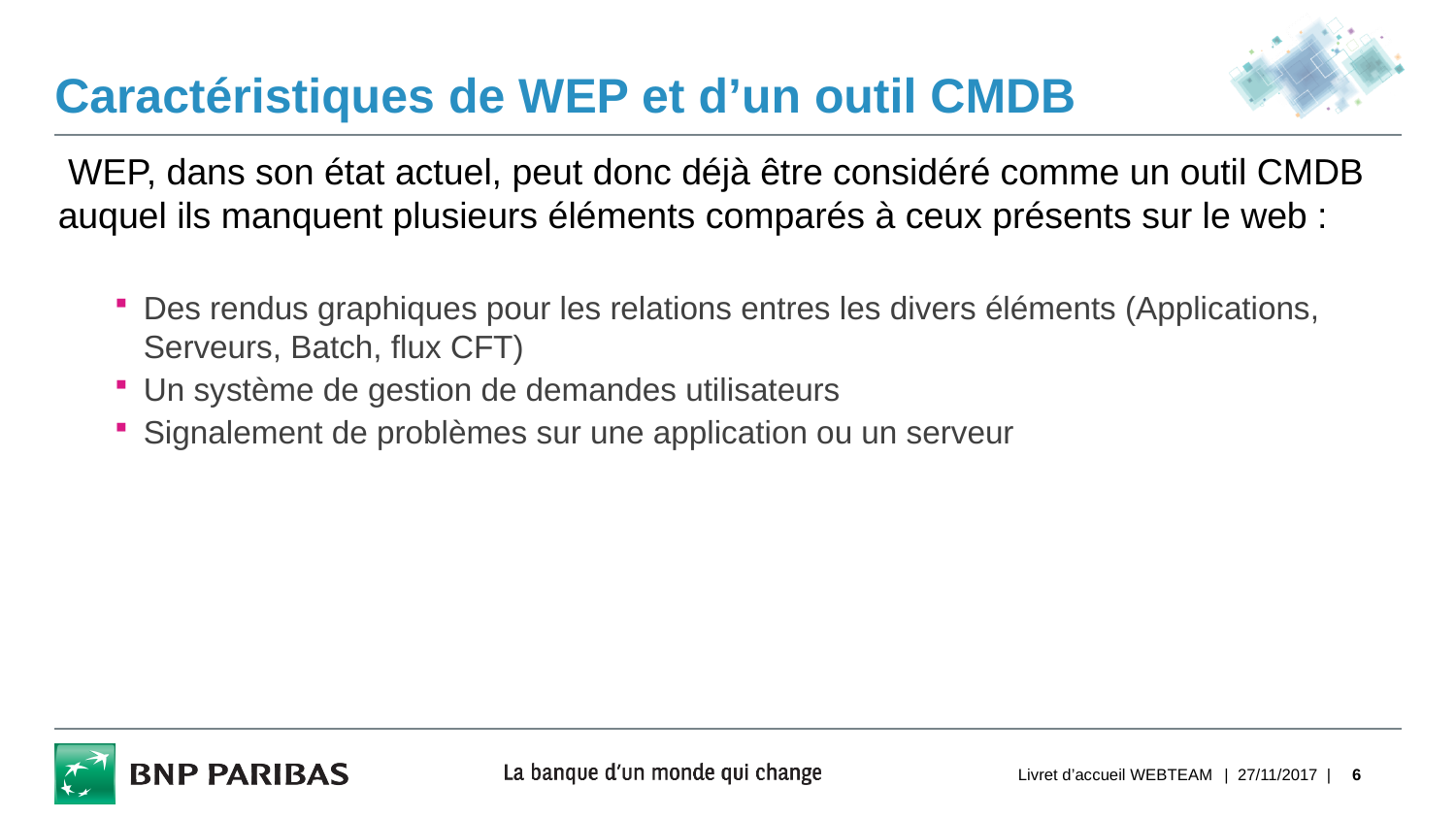

# Caractéristiques de WEP et d’un outil CMDB
 WEP, dans son état actuel, peut donc déjà être considéré comme un outil CMDB auquel ils manquent plusieurs éléments comparés à ceux présents sur le web :

Des rendus graphiques pour les relations entres les divers éléments (Applications, Serveurs, Batch, flux CFT)
Un système de gestion de demandes utilisateurs
Signalement de problèmes sur une application ou un serveur

Livret d’accueil WEBTEAM
|  27/11/2017  |
6